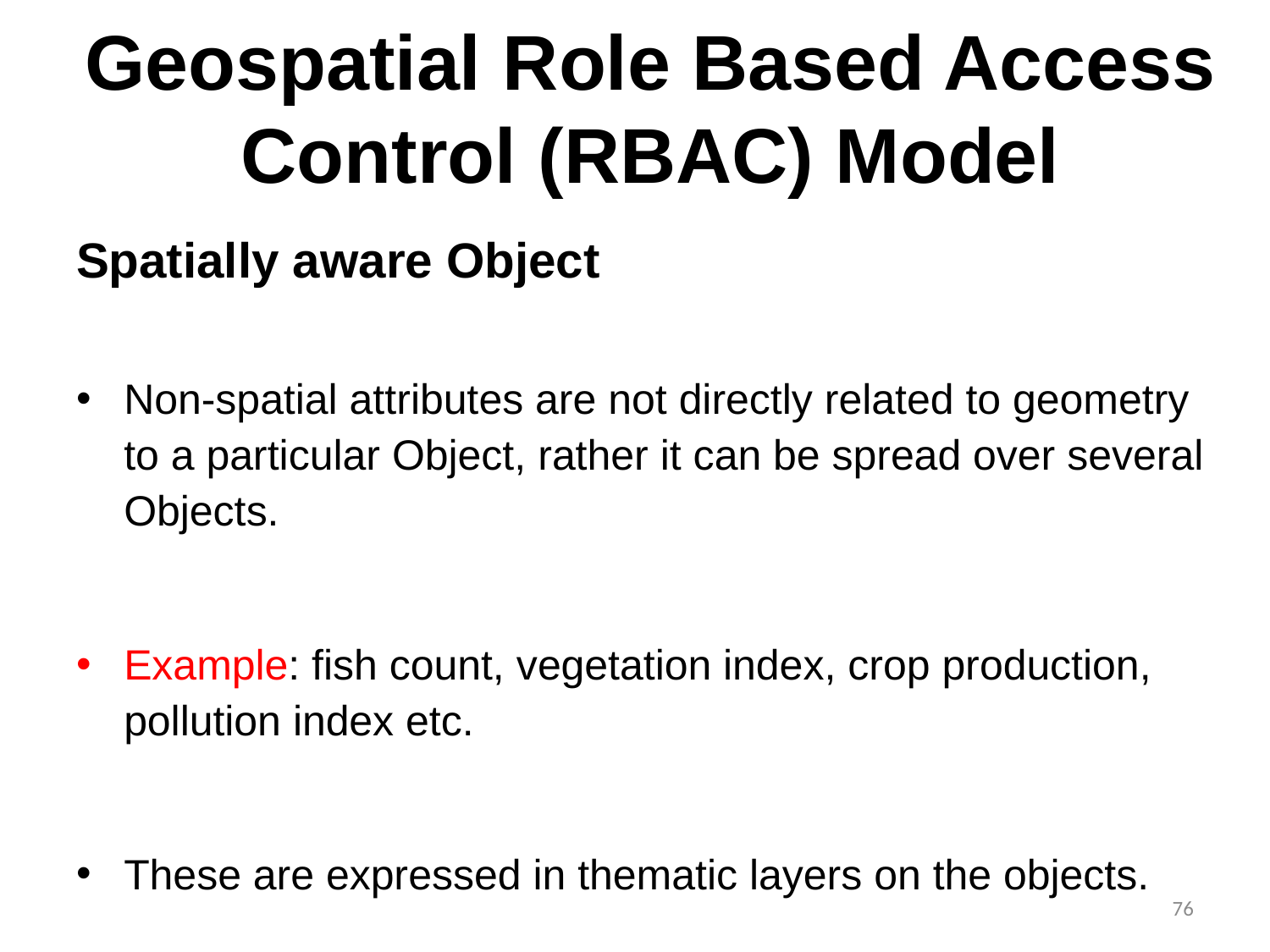

# Geospatial Role Based Access Control (RBAC) Model
Spatially aware Object

Non-spatial attributes are not directly related to geometry to a particular Object, rather it can be spread over several Objects.

Example: fish count, vegetation index, crop production, pollution index etc.

These are expressed in thematic layers on the objects.
76